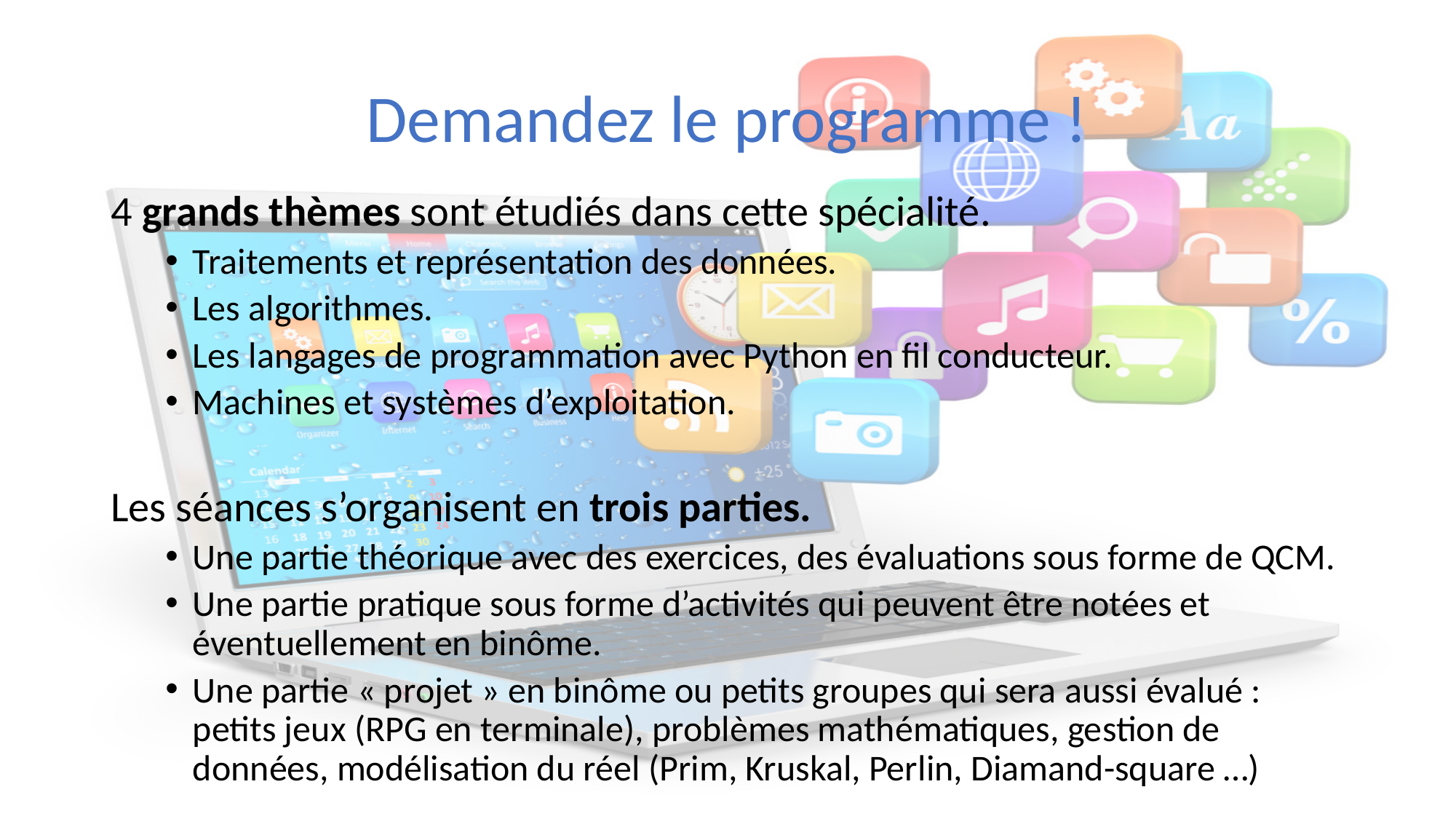

# Demandez le programme !
4 grands thèmes sont étudiés dans cette spécialité.
Traitements et représentation des données.
Les algorithmes.
Les langages de programmation avec Python en fil conducteur.
Machines et systèmes d’exploitation.

Les séances s’organisent en trois parties.
Une partie théorique avec des exercices, des évaluations sous forme de QCM.
Une partie pratique sous forme d’activités qui peuvent être notées et éventuellement en binôme.
Une partie « projet » en binôme ou petits groupes qui sera aussi évalué : petits jeux (RPG en terminale), problèmes mathématiques, gestion de données, modélisation du réel (Prim, Kruskal, Perlin, Diamand-square …)